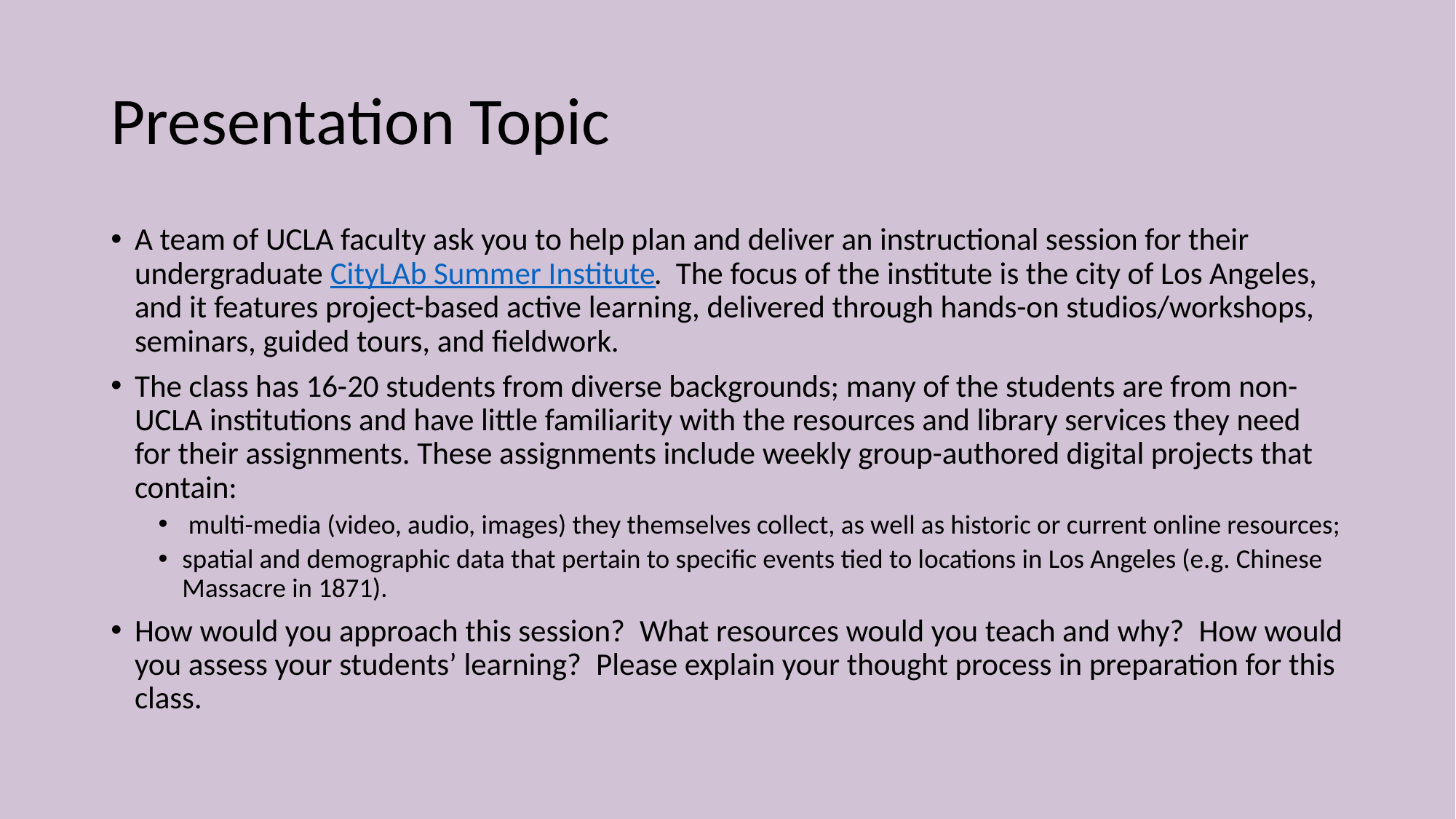

# Presentation Topic
A team of UCLA faculty ask you to help plan and deliver an instructional session for their undergraduate CityLAb Summer Institute.  The focus of the institute is the city of Los Angeles, and it features project-based active learning, delivered through hands-on studios/workshops, seminars, guided tours, and fieldwork.
The class has 16-20 students from diverse backgrounds; many of the students are from non-UCLA institutions and have little familiarity with the resources and library services they need for their assignments. These assignments include weekly group-authored digital projects that contain:
 multi-media (video, audio, images) they themselves collect, as well as historic or current online resources;
spatial and demographic data that pertain to specific events tied to locations in Los Angeles (e.g. Chinese Massacre in 1871).
How would you approach this session?  What resources would you teach and why?  How would you assess your students’ learning?  Please explain your thought process in preparation for this class.